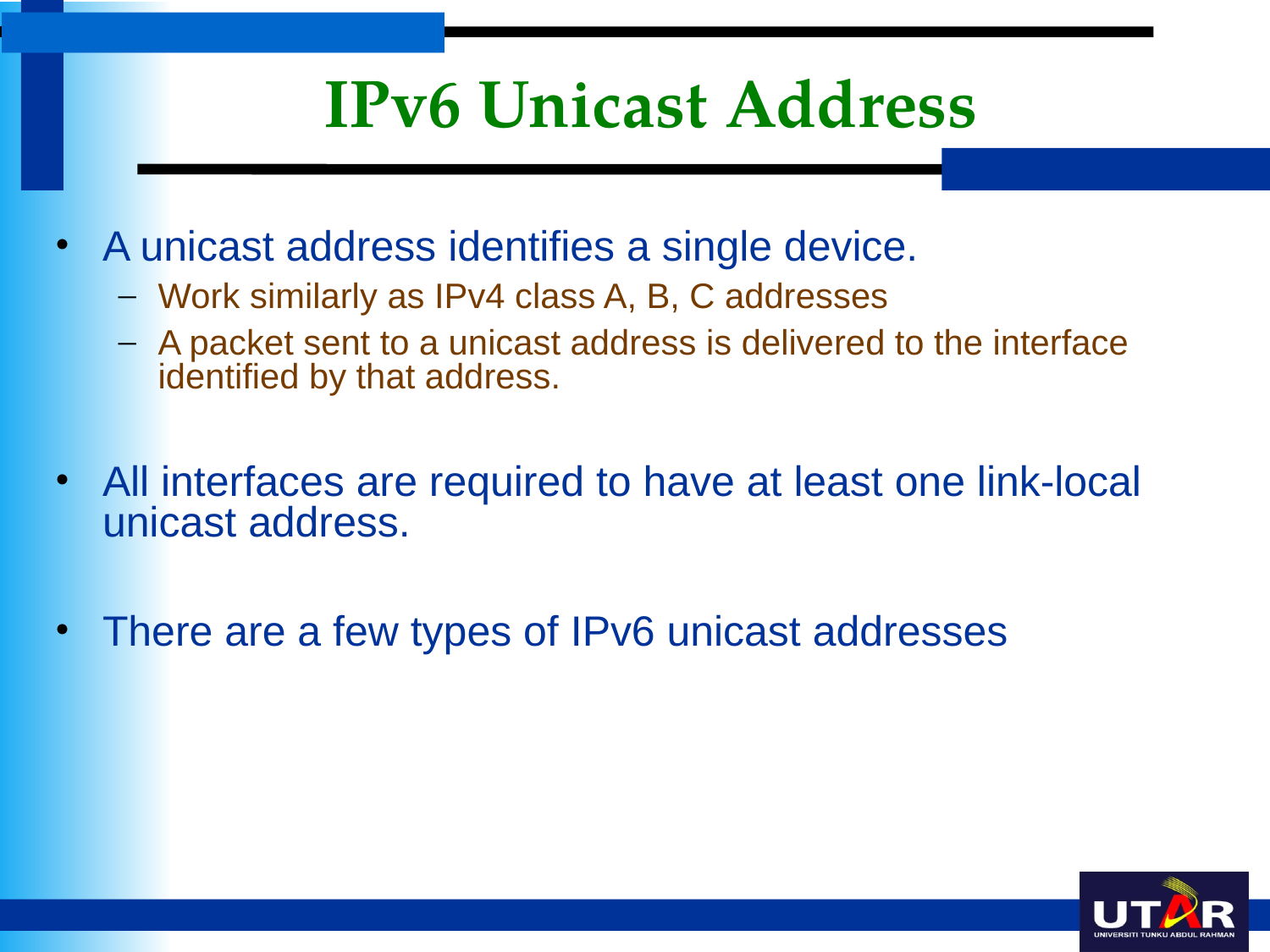

# IPv6 Unicast Address
A unicast address identifies a single device.
Work similarly as IPv4 class A, B, C addresses
A packet sent to a unicast address is delivered to the interface identified by that address.

All interfaces are required to have at least one link-local unicast address.

There are a few types of IPv6 unicast addresses